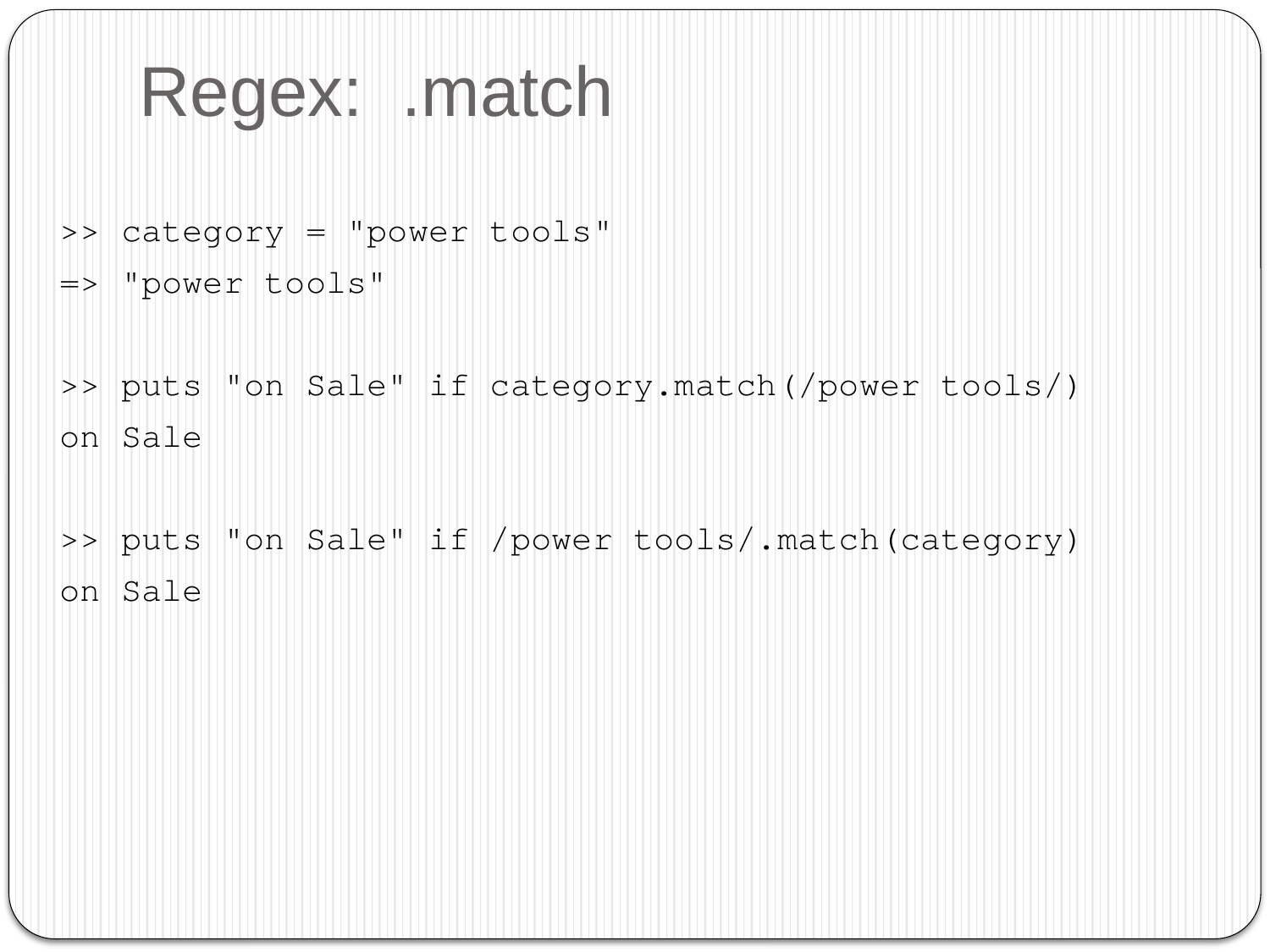

# Regex:  .match
>> category = "power tools"
=> "power tools"

>> puts "on Sale" if category.match(/power tools/)
on Sale

>> puts "on Sale" if /power tools/.match(category)
on Sale